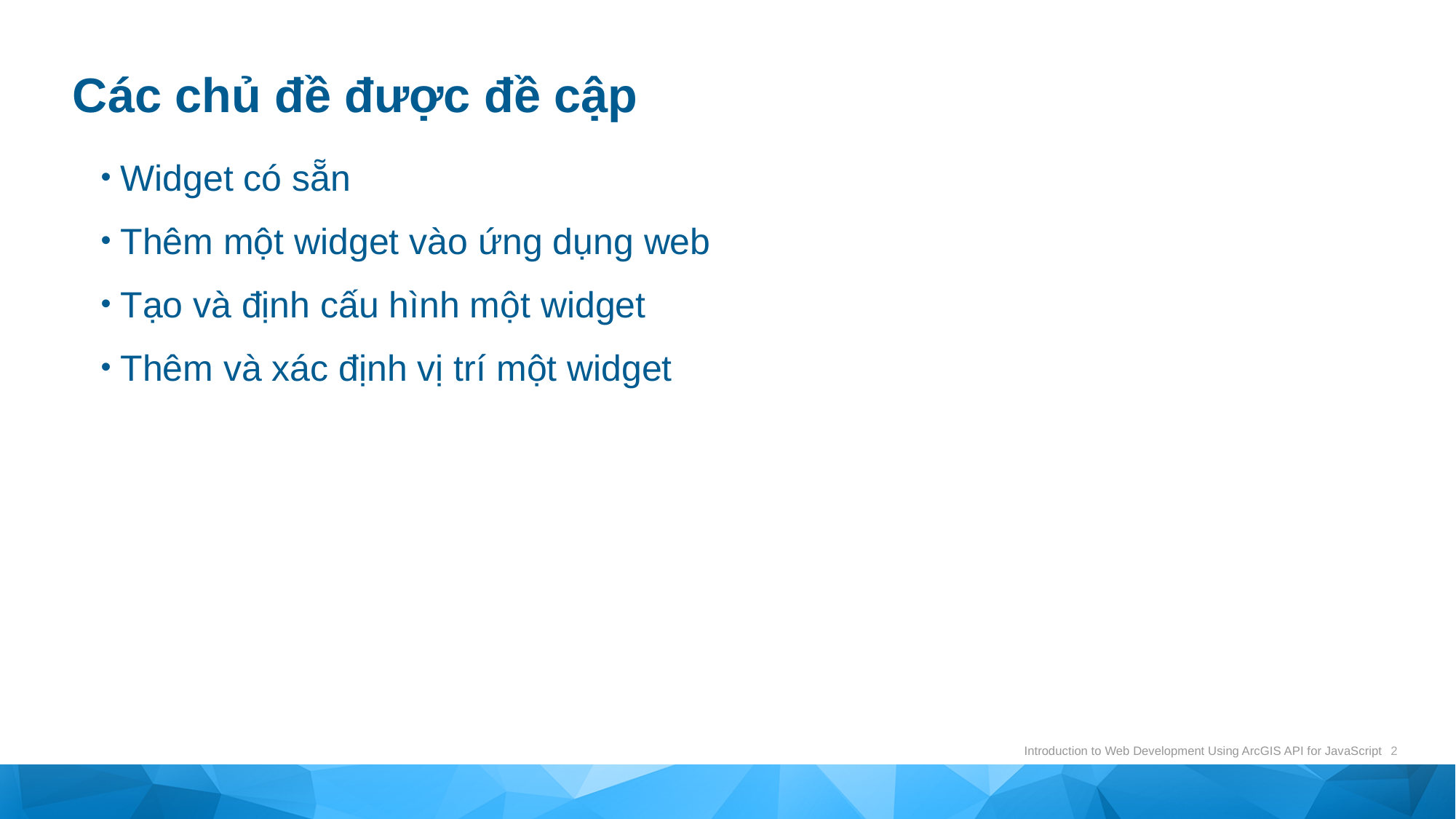

# Các chủ đề được đề cập
Widget có sẵn
Thêm một widget vào ứng dụng web
Tạo và định cấu hình một widget
Thêm và xác định vị trí một widget